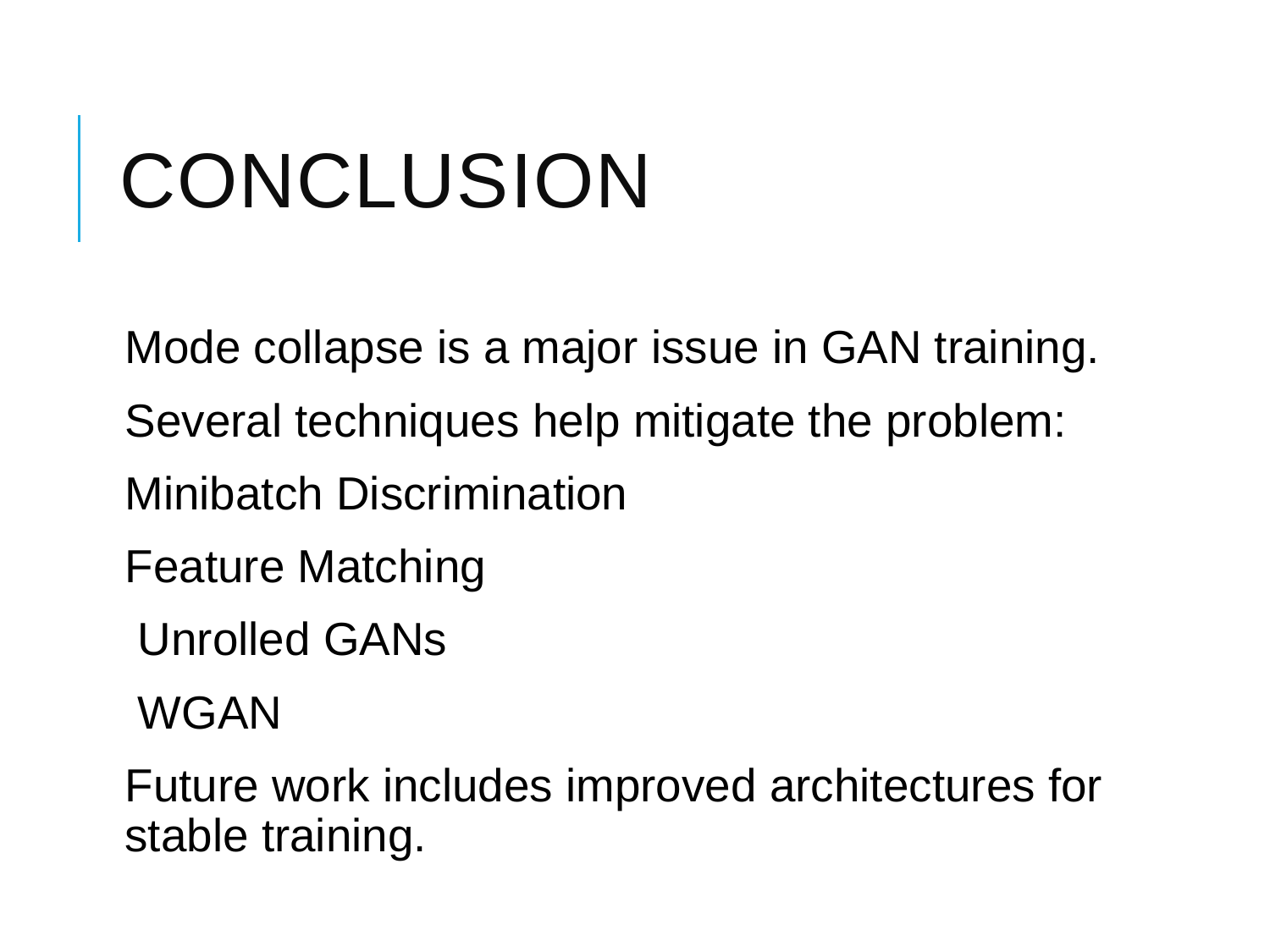

# Conclusion
Mode collapse is a major issue in GAN training.
Several techniques help mitigate the problem:
Minibatch Discrimination
Feature Matching
 Unrolled GANs
 WGAN
Future work includes improved architectures for stable training.